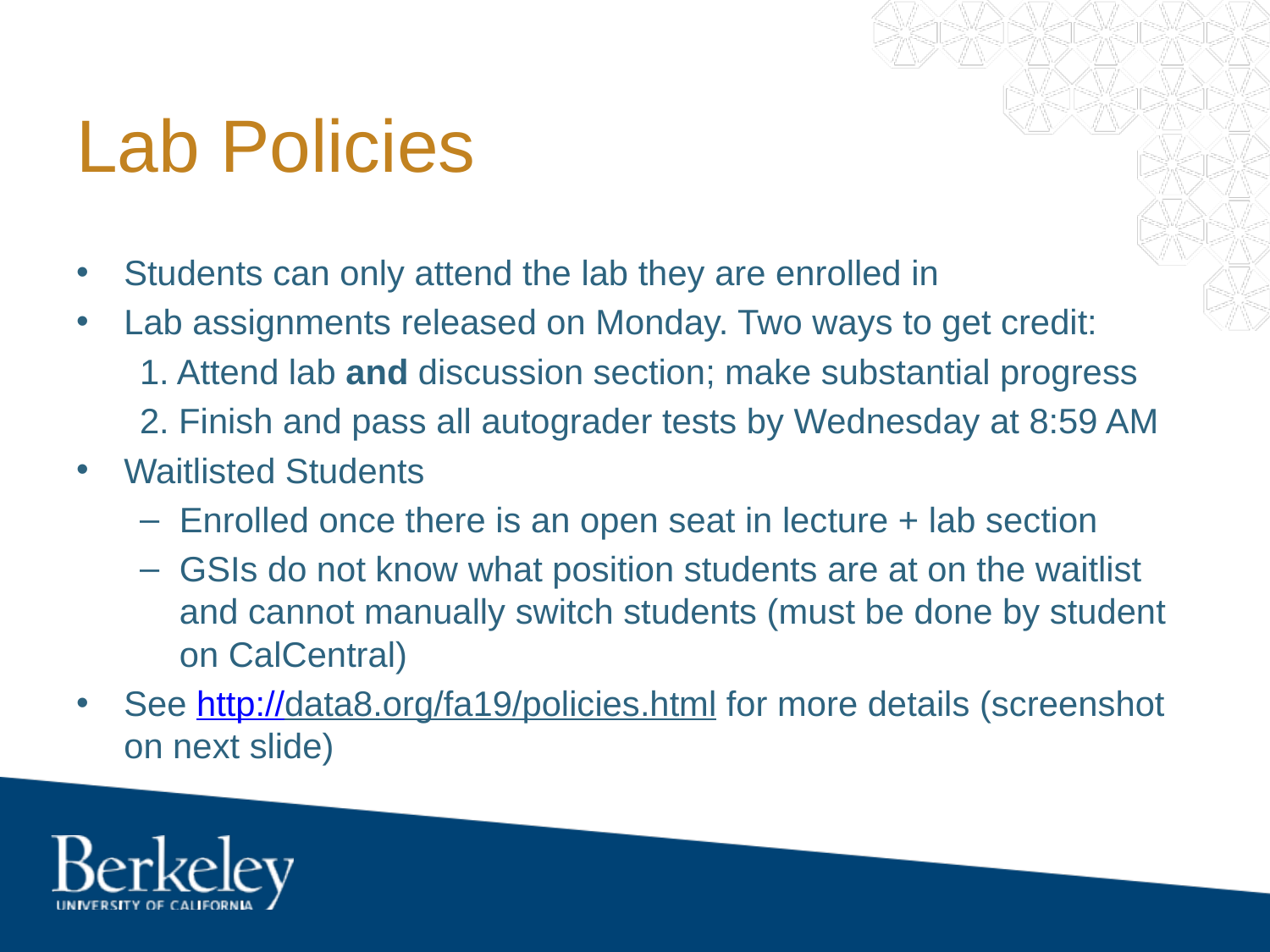

# Lab Policies
Students can only attend the lab they are enrolled in
Lab assignments released on Monday. Two ways to get credit:
1. Attend lab and discussion section; make substantial progress
2. Finish and pass all autograder tests by Wednesday at 8:59 AM
Waitlisted Students
Enrolled once there is an open seat in lecture + lab section
GSIs do not know what position students are at on the waitlist and cannot manually switch students (must be done by student on CalCentral)
See http://data8.org/fa19/policies.html for more details (screenshot on next slide)